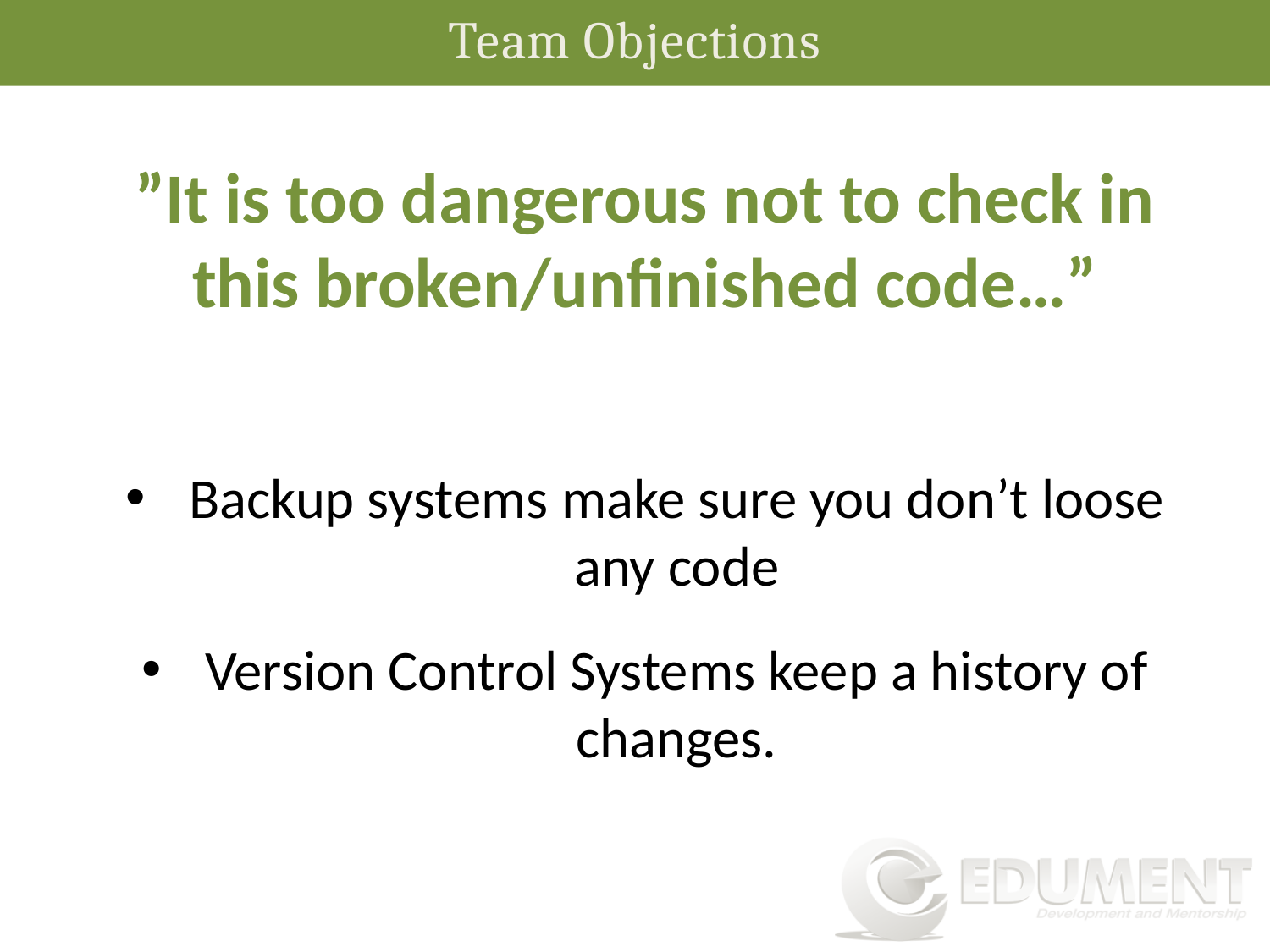

Team Objections
”It is too dangerous not to check in this broken/unfinished code…”

Backup systems make sure you don’t loose any code
Version Control Systems keep a history of changes.